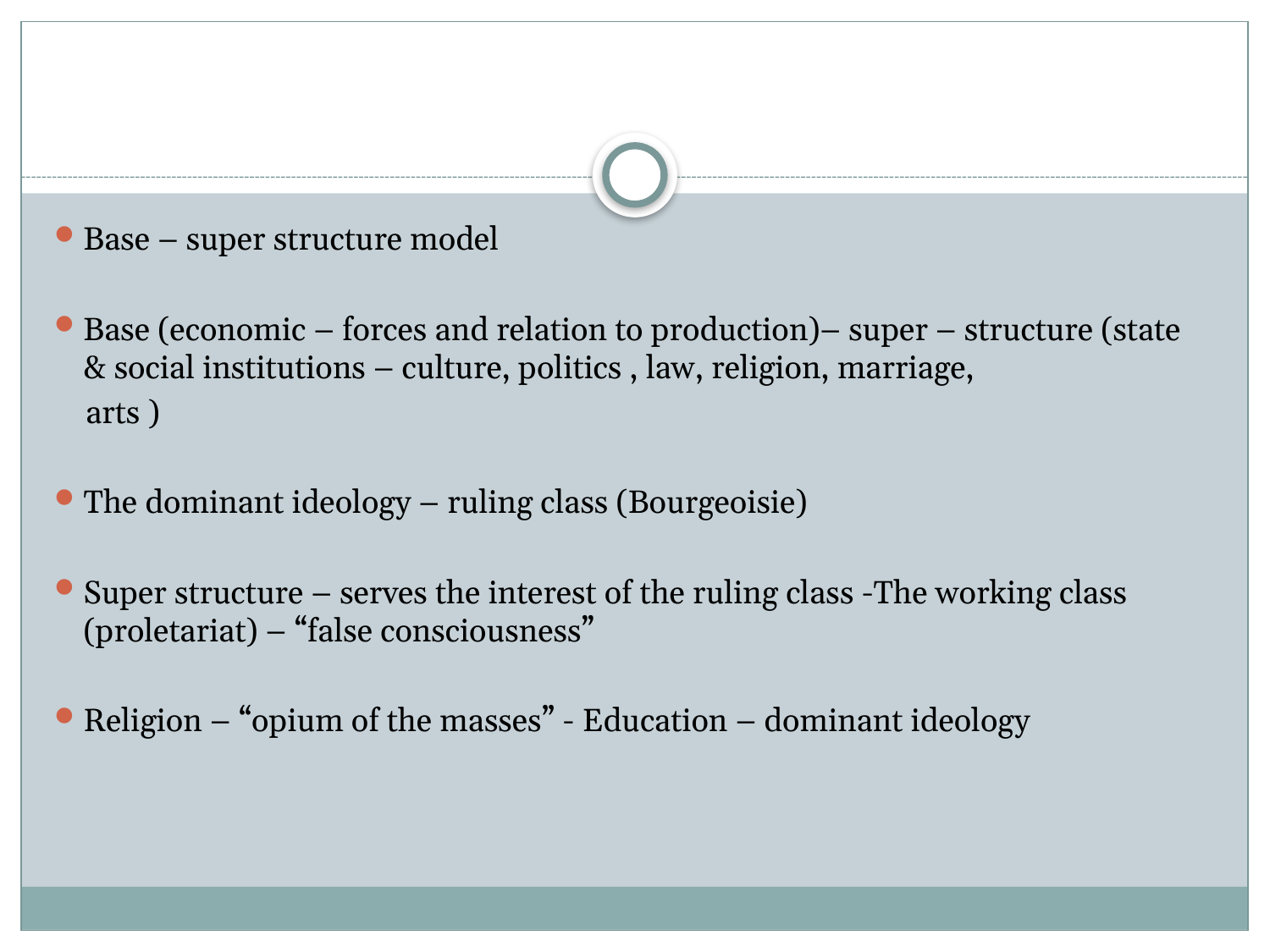

#
Base – super structure model

Base (economic – forces and relation to production)– super – structure (state & social institutions – culture, politics , law, religion, marriage,
    arts )

The dominant ideology – ruling class (Bourgeoisie)

Super structure – serves the interest of the ruling class -The working class (proletariat) – “false consciousness”

Religion – “opium of the masses” - Education – dominant ideology